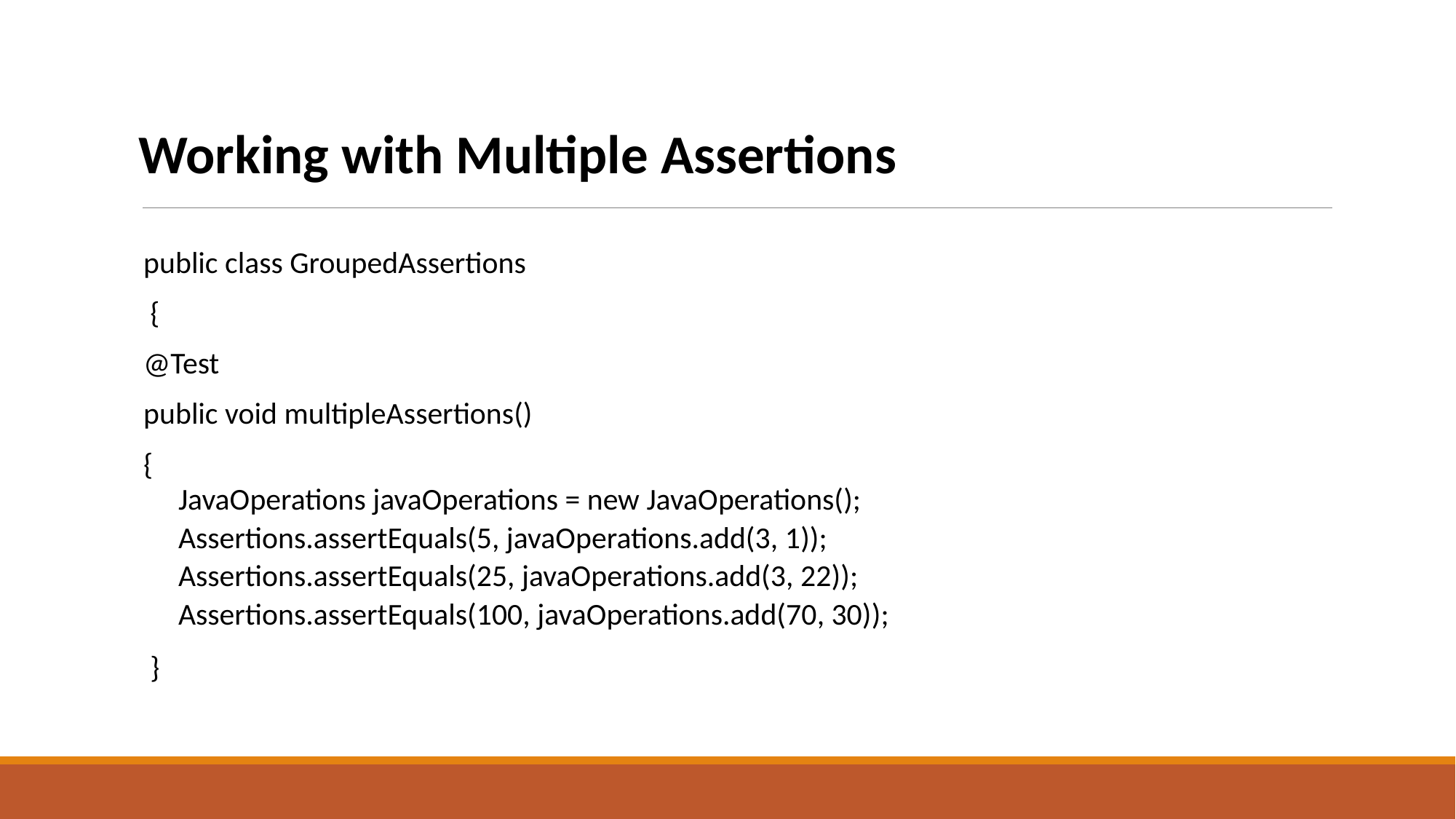

Working with Multiple Assertions
public class GroupedAssertions
 {
@Test
public void multipleAssertions()
{
JavaOperations javaOperations = new JavaOperations();
Assertions.assertEquals(5, javaOperations.add(3, 1));
Assertions.assertEquals(25, javaOperations.add(3, 22));
Assertions.assertEquals(100, javaOperations.add(70, 30));
 }